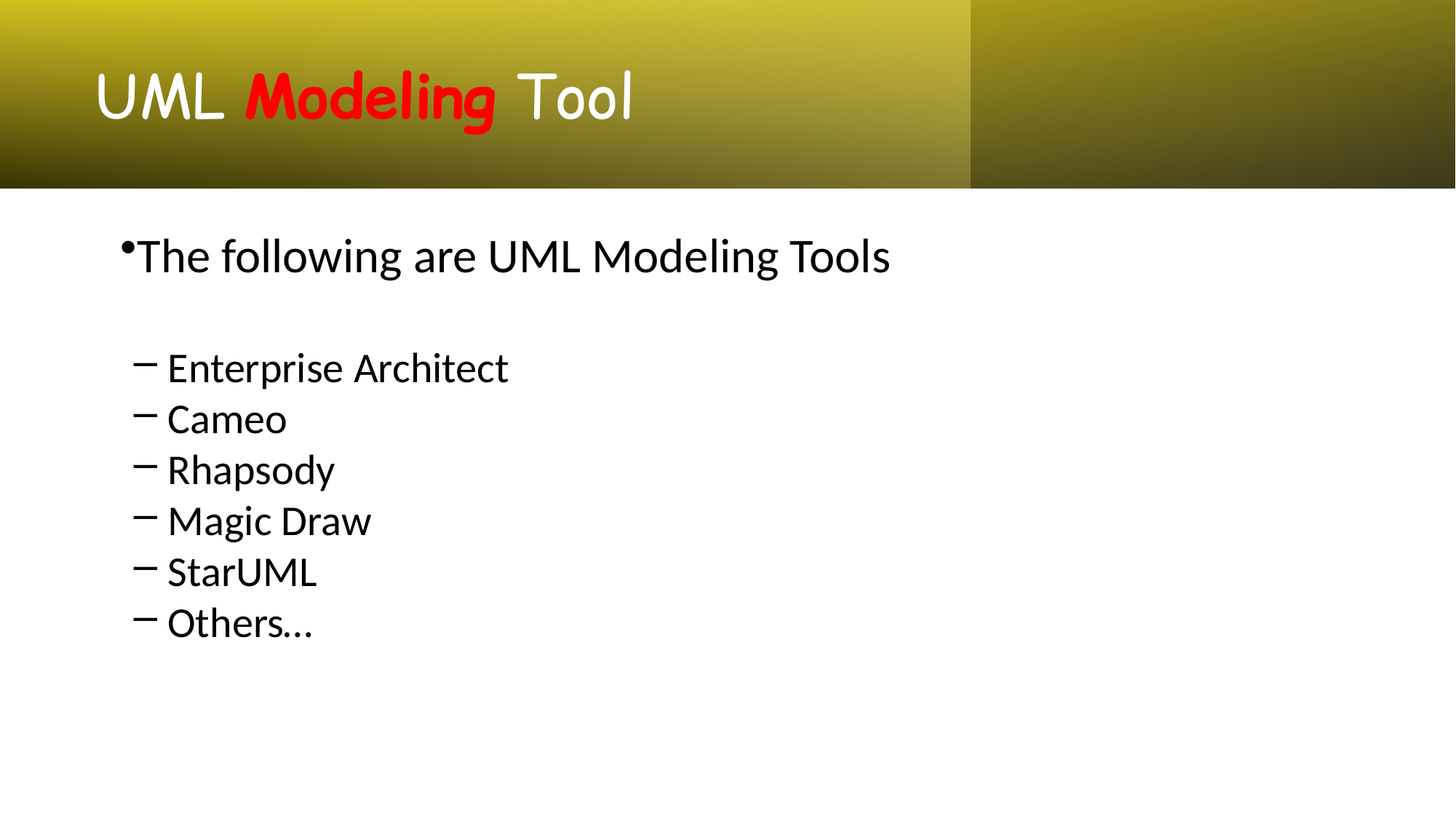

# UML Modeling Tool
The following are UML Modeling Tools

Enterprise Architect
Cameo
Rhapsody
Magic Draw
StarUML
Others…